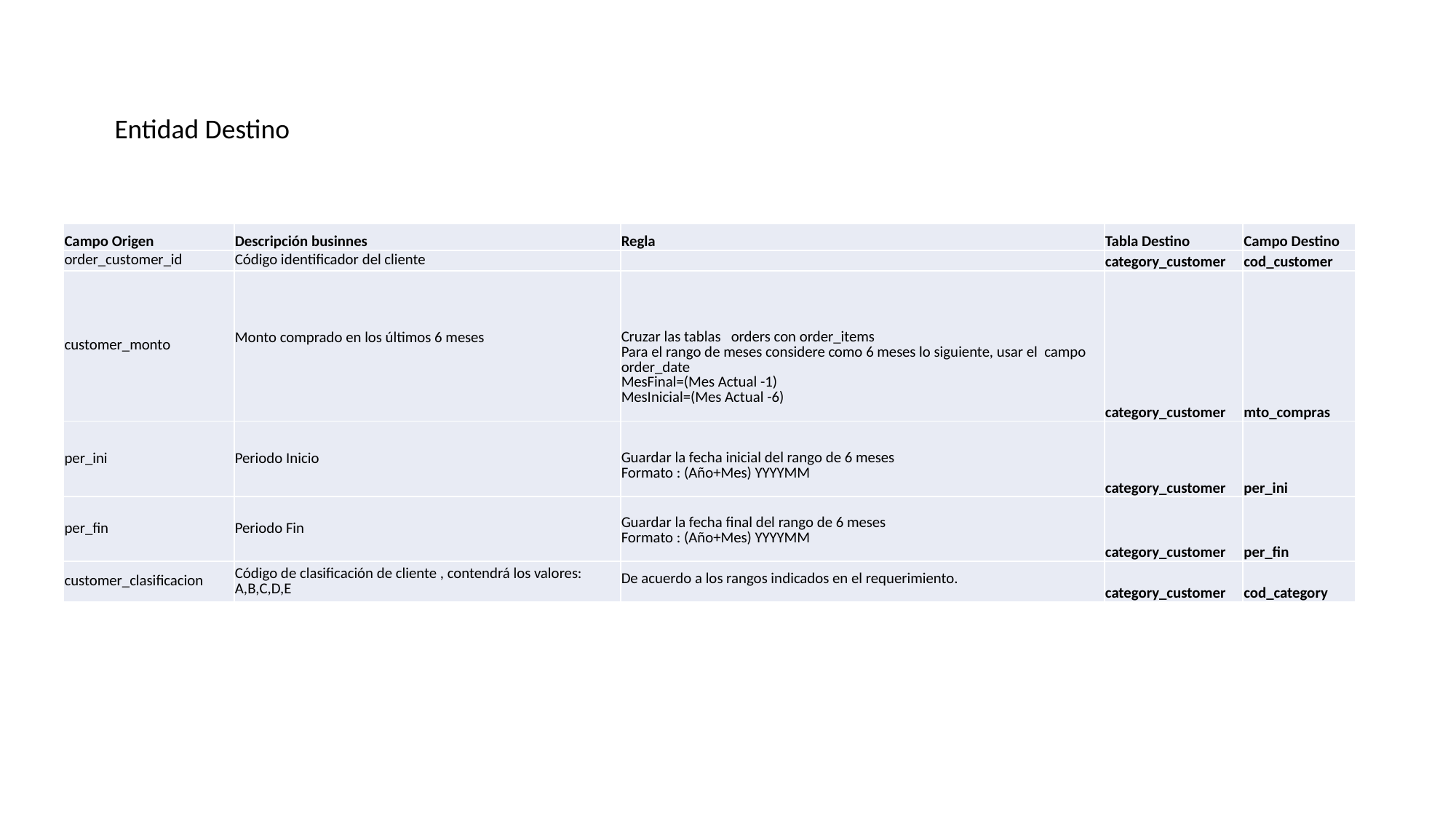

Entidad Destino
| Campo Origen | Descripción businnes | Regla | Tabla Destino | Campo Destino |
| --- | --- | --- | --- | --- |
| order\_customer\_id | Código identificador del cliente |  | category\_customer | cod\_customer |
| customer\_monto | Monto comprado en los últimos 6 meses | Cruzar las tablas orders con order\_items Para el rango de meses considere como 6 meses lo siguiente, usar el campo order\_date MesFinal=(Mes Actual -1) MesInicial=(Mes Actual -6) | category\_customer | mto\_compras |
| per\_ini | Periodo Inicio | Guardar la fecha inicial del rango de 6 meses Formato : (Año+Mes) YYYYMM | category\_customer | per\_ini |
| per\_fin | Periodo Fin | Guardar la fecha final del rango de 6 meses Formato : (Año+Mes) YYYYMM | category\_customer | per\_fin |
| customer\_clasificacion | Código de clasificación de cliente , contendrá los valores: A,B,C,D,E | De acuerdo a los rangos indicados en el requerimiento. | category\_customer | cod\_category |